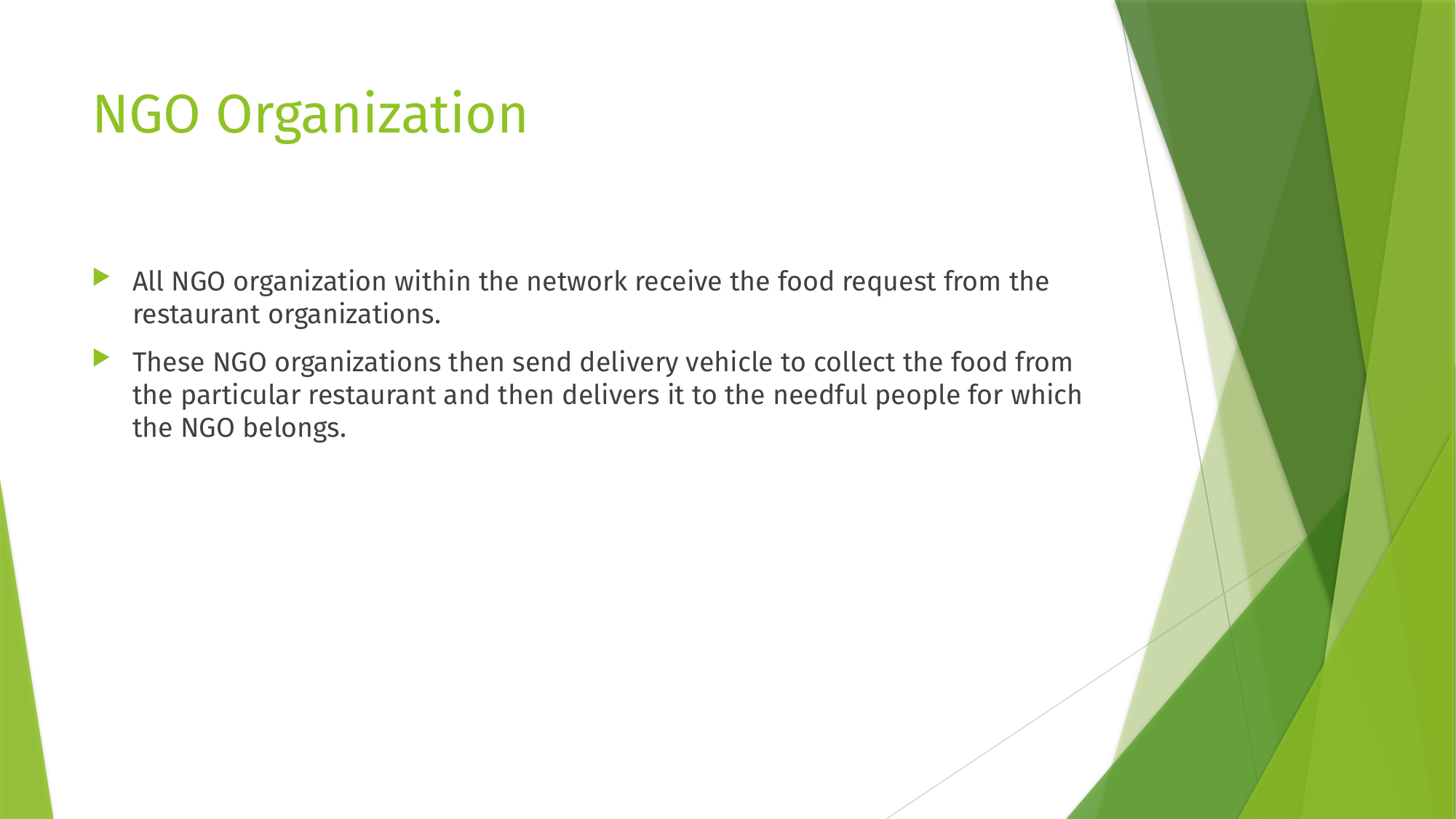

# NGO Organization
All NGO organization within the network receive the food request from the restaurant organizations.
These NGO organizations then send delivery vehicle to collect the food from the particular restaurant and then delivers it to the needful people for which the NGO belongs.